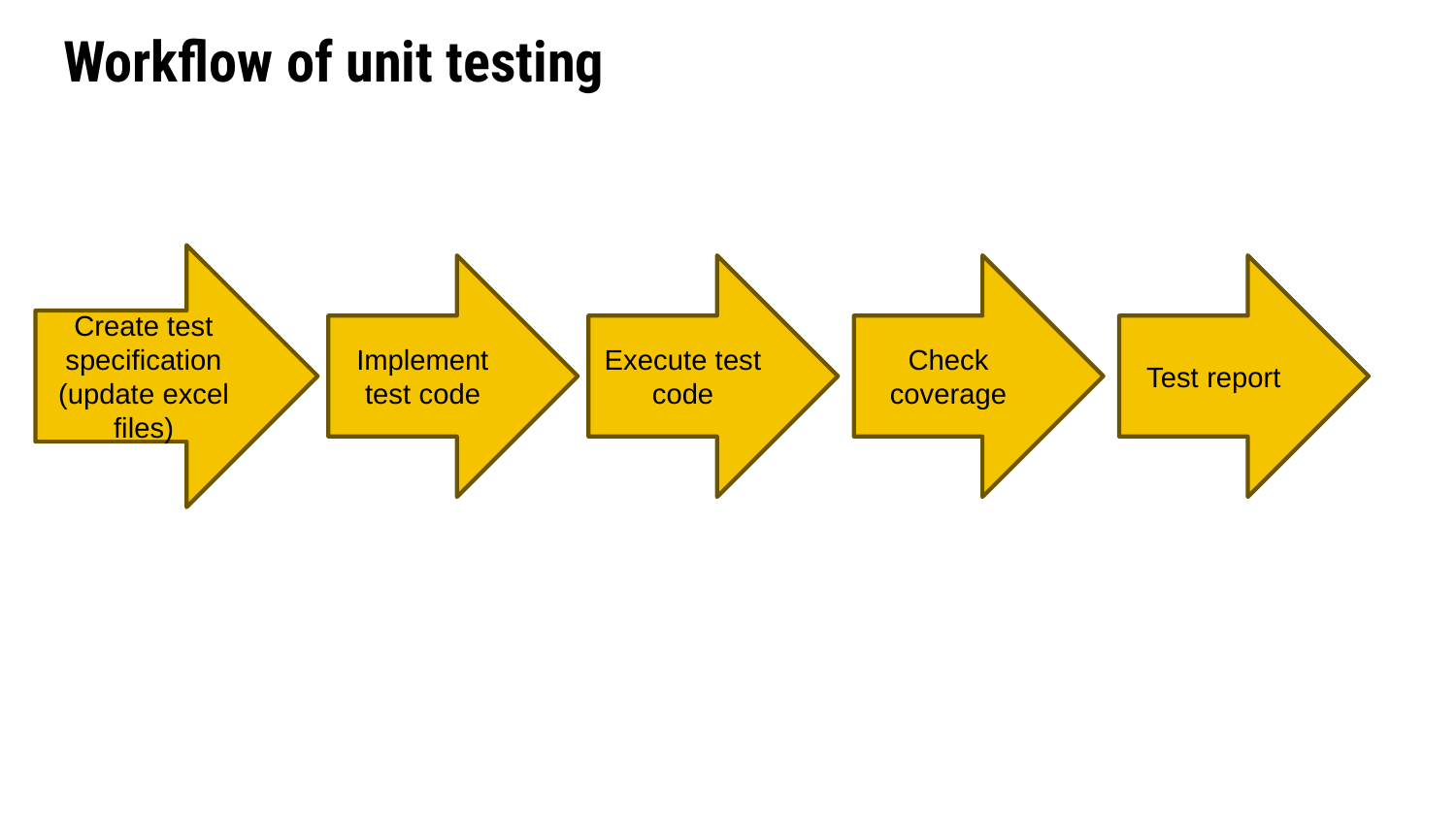

# Workflow of unit testing
Create test specification (update excel files)
Implement test code
Execute test code
Check coverage
Test report